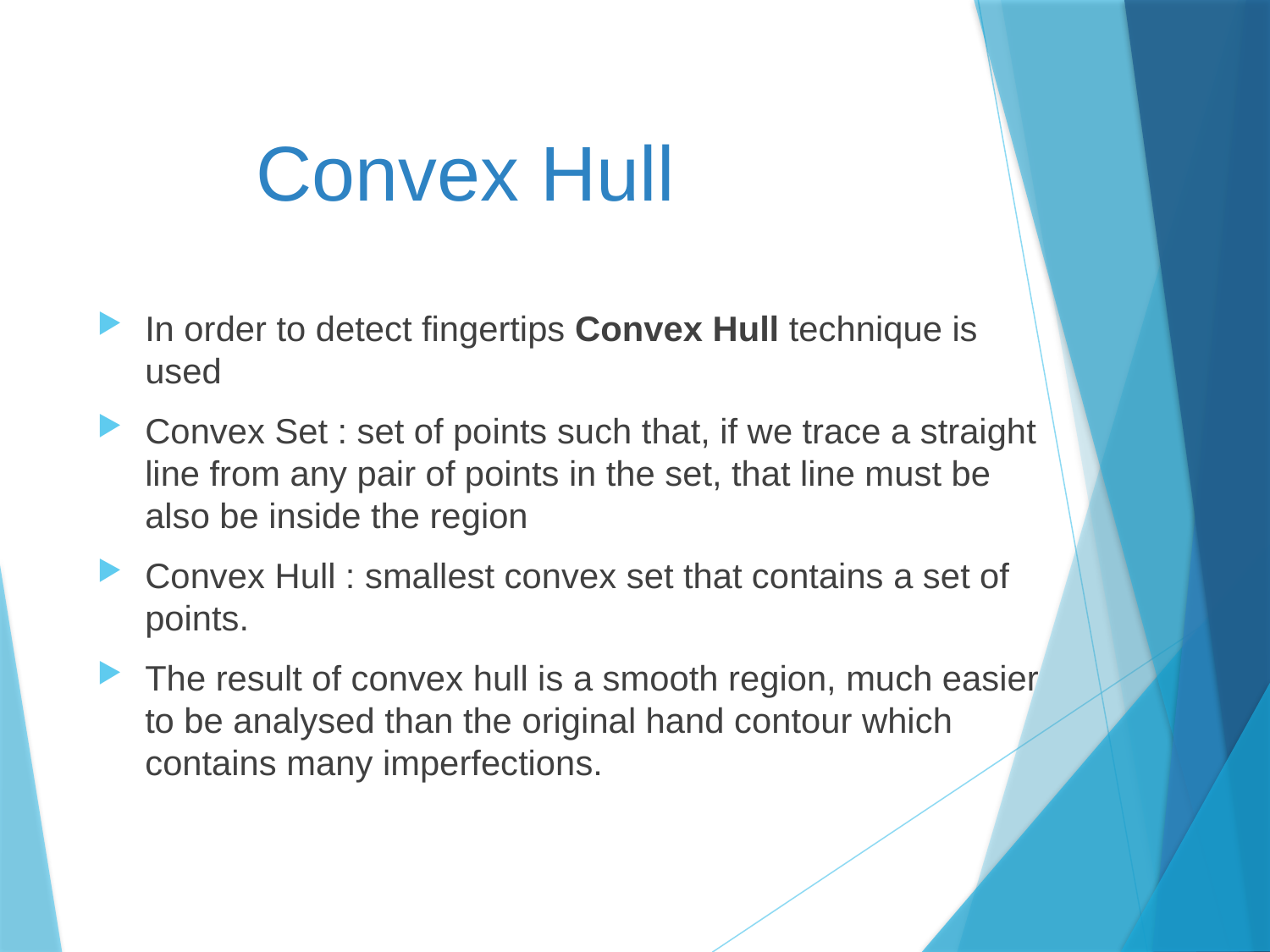

# Convex Hull
In order to detect fingertips Convex Hull technique is used
Convex Set : set of points such that, if we trace a straight line from any pair of points in the set, that line must be also be inside the region
Convex Hull : smallest convex set that contains a set of points.
The result of convex hull is a smooth region, much easier to be analysed than the original hand contour which contains many imperfections.